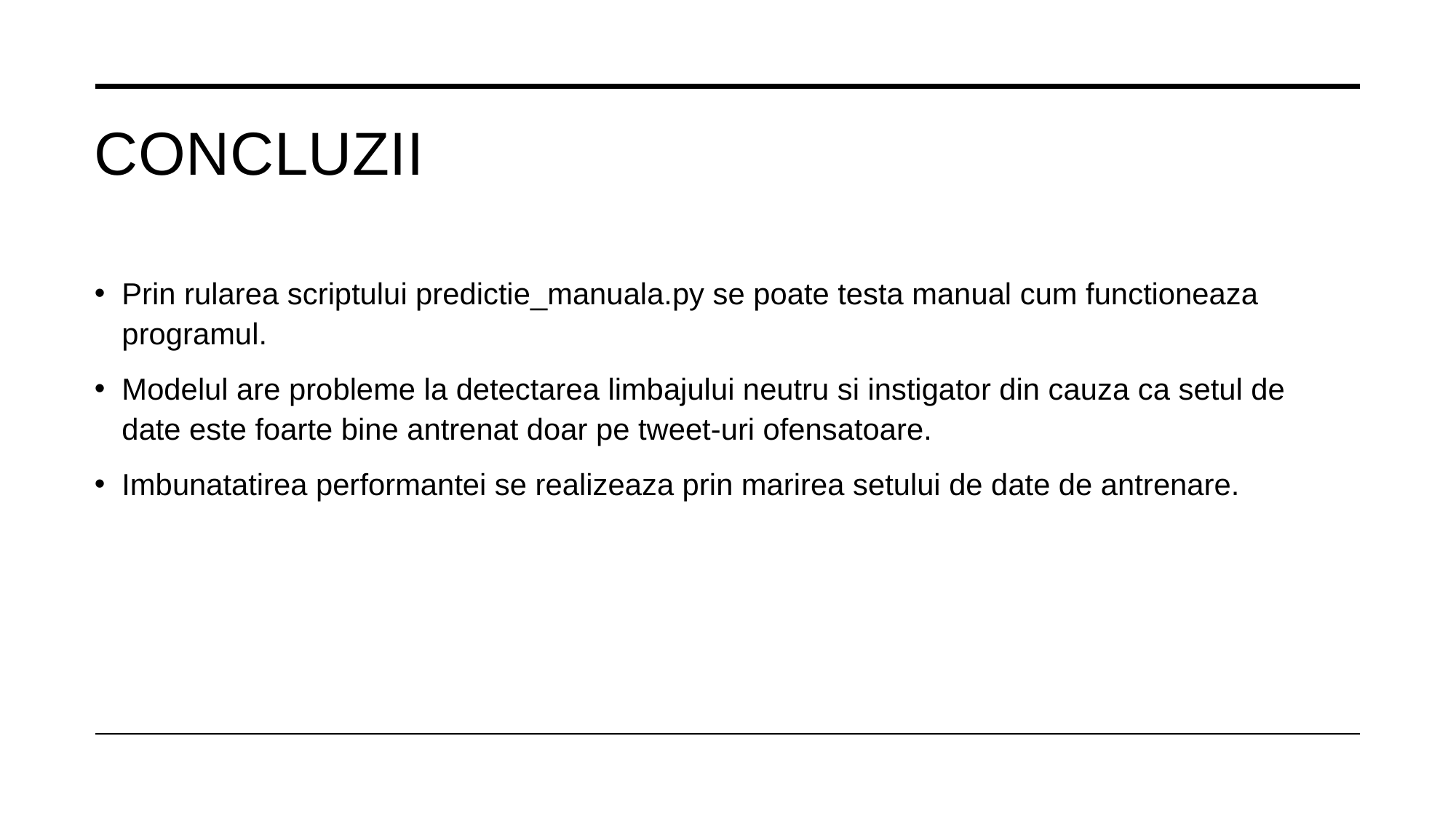

# Concluzii
Prin rularea scriptului predictie_manuala.py se poate testa manual cum functioneaza programul.
Modelul are probleme la detectarea limbajului neutru si instigator din cauza ca setul de date este foarte bine antrenat doar pe tweet-uri ofensatoare.
Imbunatatirea performantei se realizeaza prin marirea setului de date de antrenare.